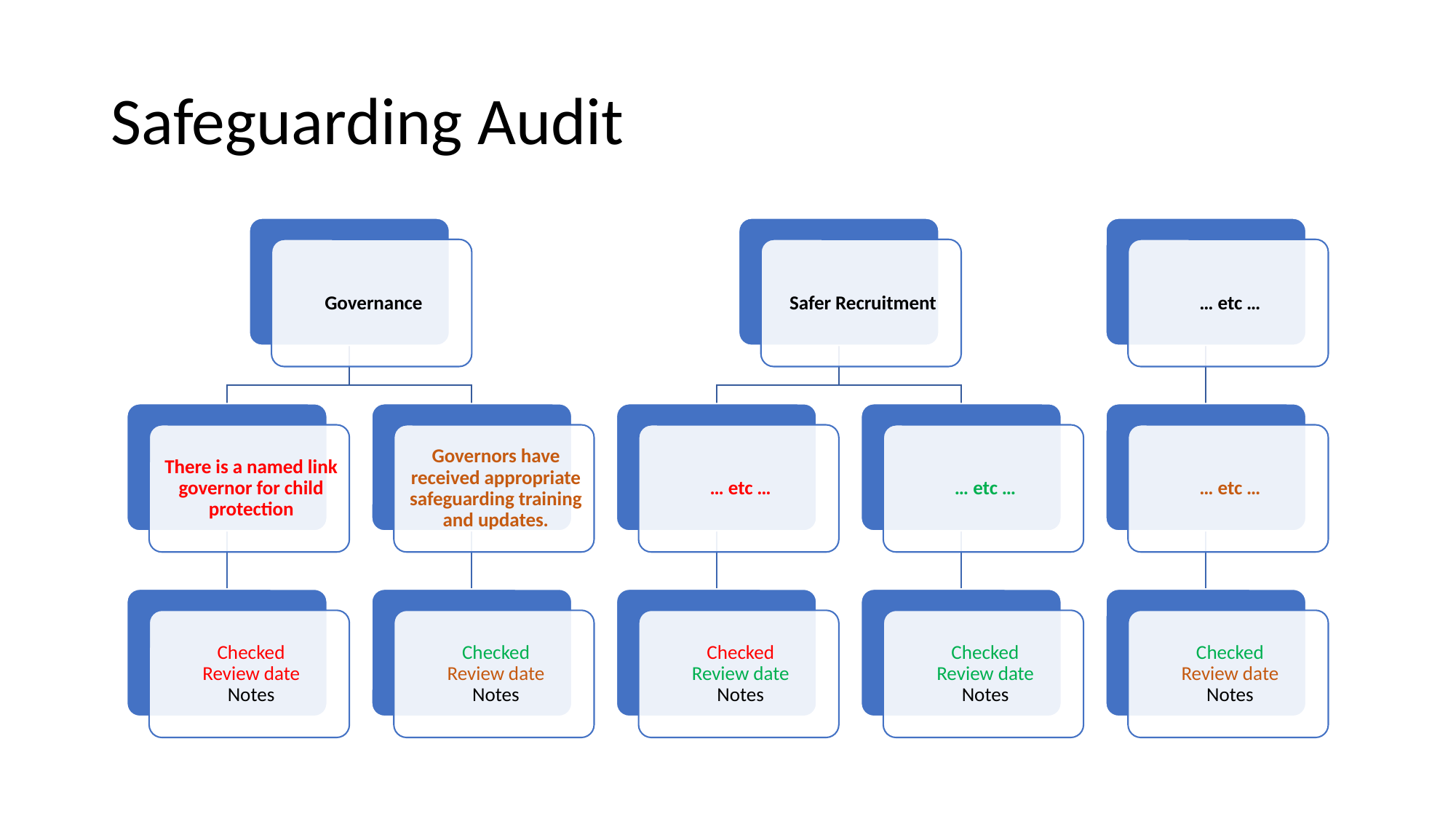

# Safeguarding Audit
Governance
There is a named link governor for child protection
Checked
Review date
Notes
Governors have received appropriate safeguarding training and updates.
Checked
Review date
Notes
Safer Recruitment
… etc …
Checked
Review date
Notes
… etc …
Checked
Review date
Notes
… etc …
… etc …
Checked
Review date
Notes